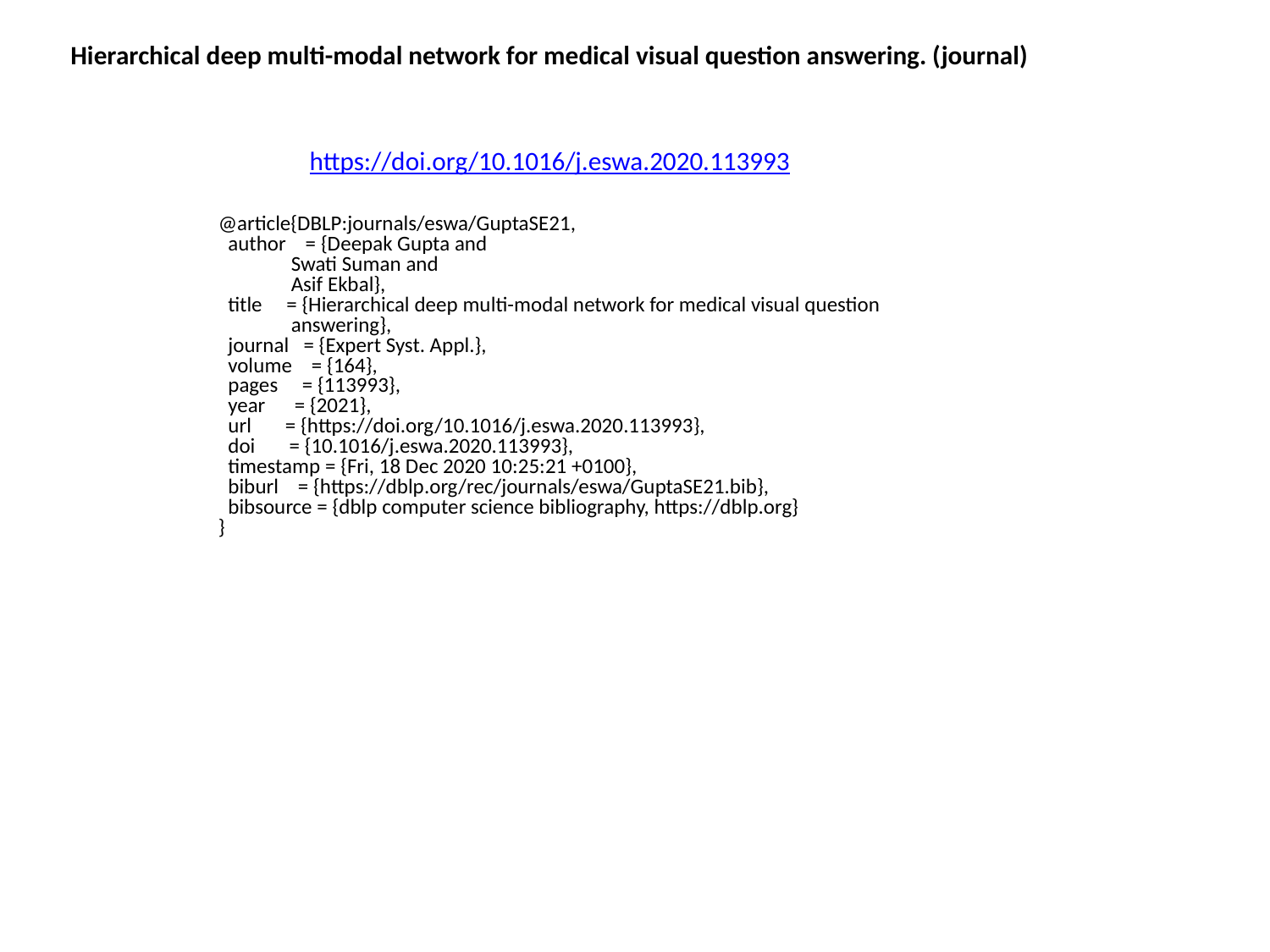

Hierarchical deep multi-modal network for medical visual question answering. (journal)

https://doi.org/10.1016/j.eswa.2020.113993

@article{DBLP:journals/eswa/GuptaSE21,
  author    = {Deepak Gupta and
               Swati Suman and
               Asif Ekbal},
  title     = {Hierarchical deep multi-modal network for medical visual question
               answering},
  journal   = {Expert Syst. Appl.},
  volume    = {164},
  pages     = {113993},
  year      = {2021},
  url       = {https://doi.org/10.1016/j.eswa.2020.113993},
  doi       = {10.1016/j.eswa.2020.113993},
  timestamp = {Fri, 18 Dec 2020 10:25:21 +0100},
  biburl    = {https://dblp.org/rec/journals/eswa/GuptaSE21.bib},
  bibsource = {dblp computer science bibliography, https://dblp.org}
}